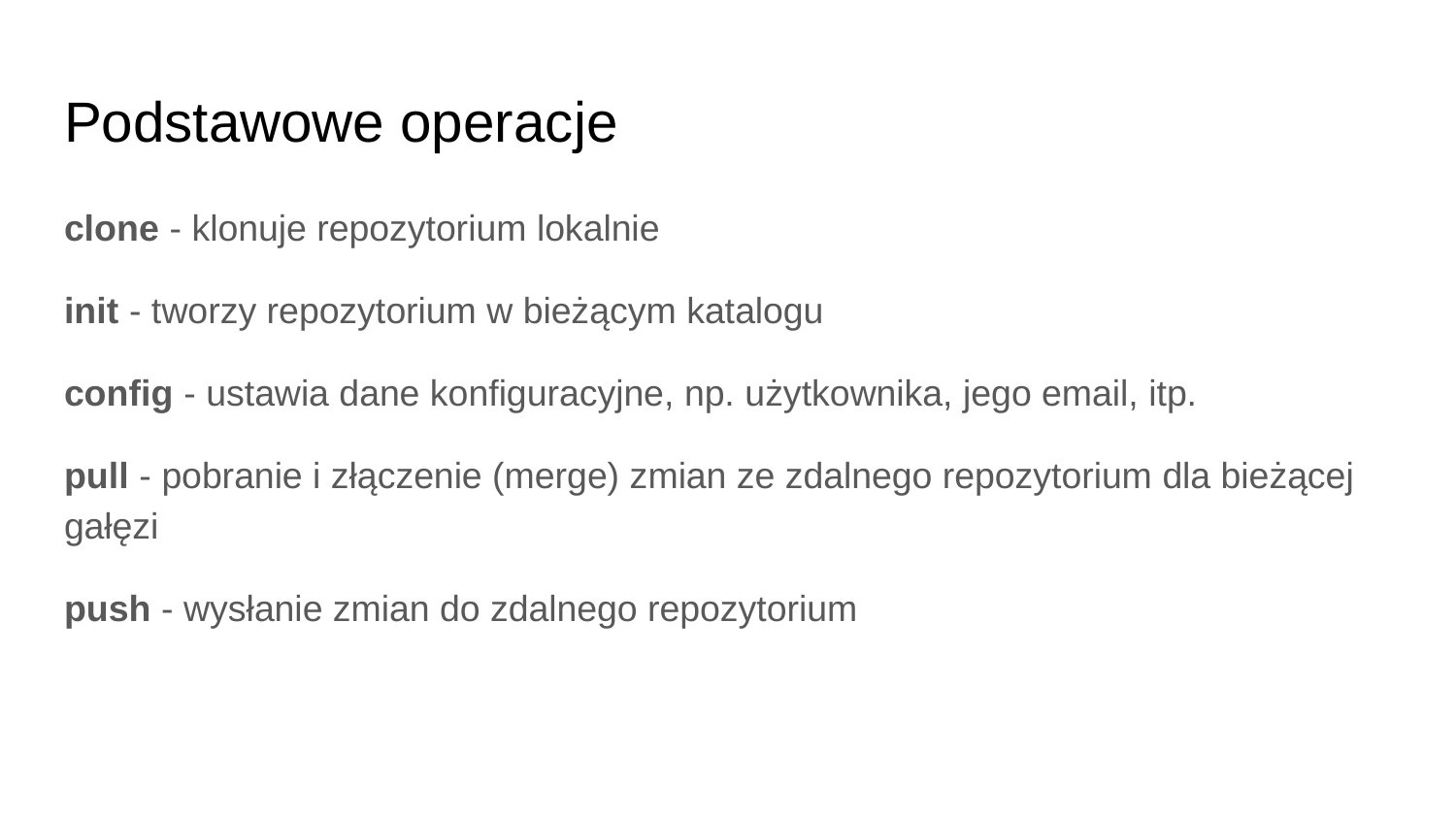

# Podstawowe operacje
clone - klonuje repozytorium lokalnie
init - tworzy repozytorium w bieżącym katalogu
config - ustawia dane konfiguracyjne, np. użytkownika, jego email, itp.
pull - pobranie i złączenie (merge) zmian ze zdalnego repozytorium dla bieżącej gałęzi
push - wysłanie zmian do zdalnego repozytorium